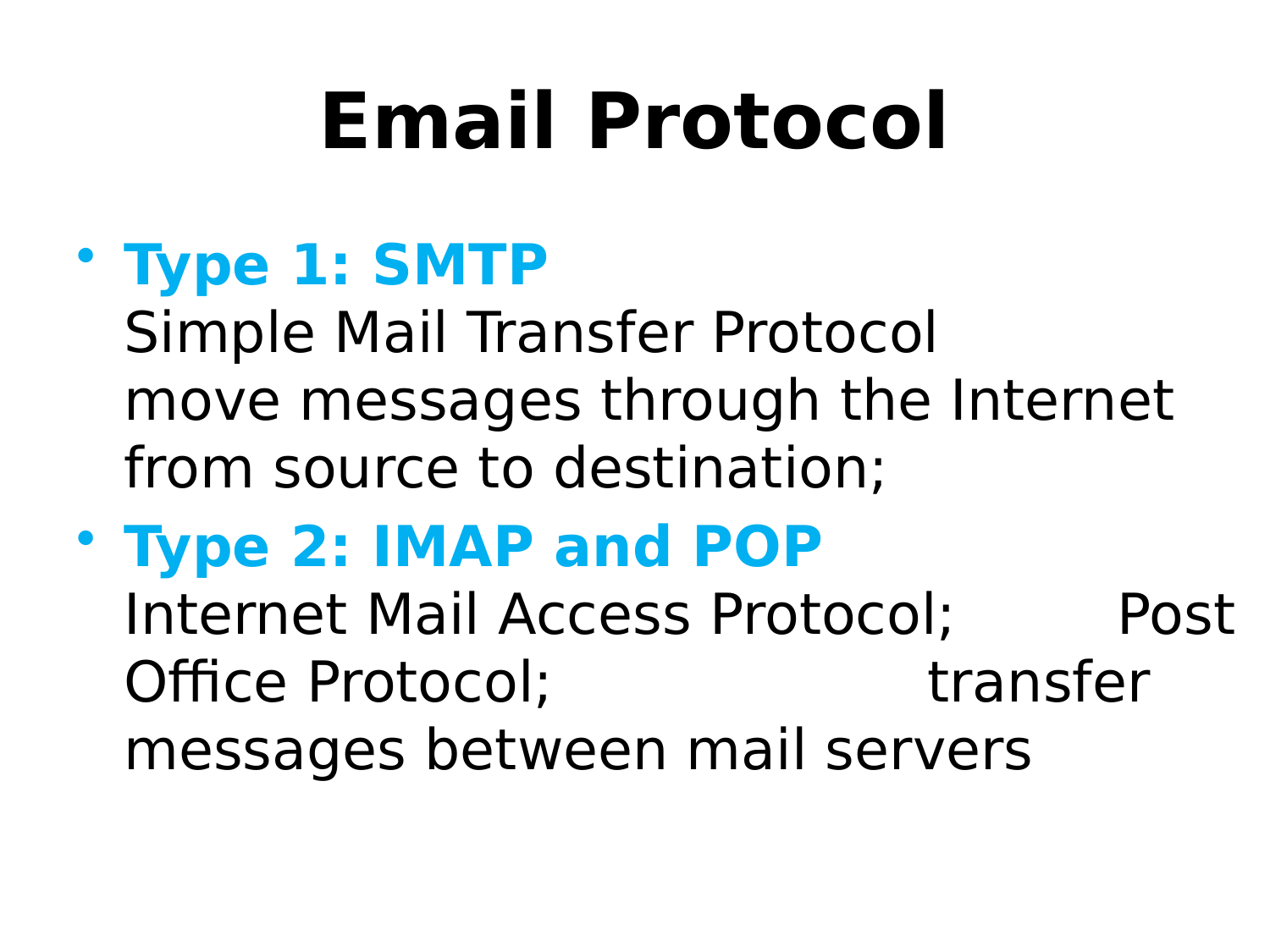

# Email Protocol
Type 1: SMTP                                Simple Mail Transfer Protocol             move messages through the Internet from source to destination;
Type 2: IMAP and POP              Internet Mail Access Protocol;         Post Office Protocol;                   transfer messages between mail servers